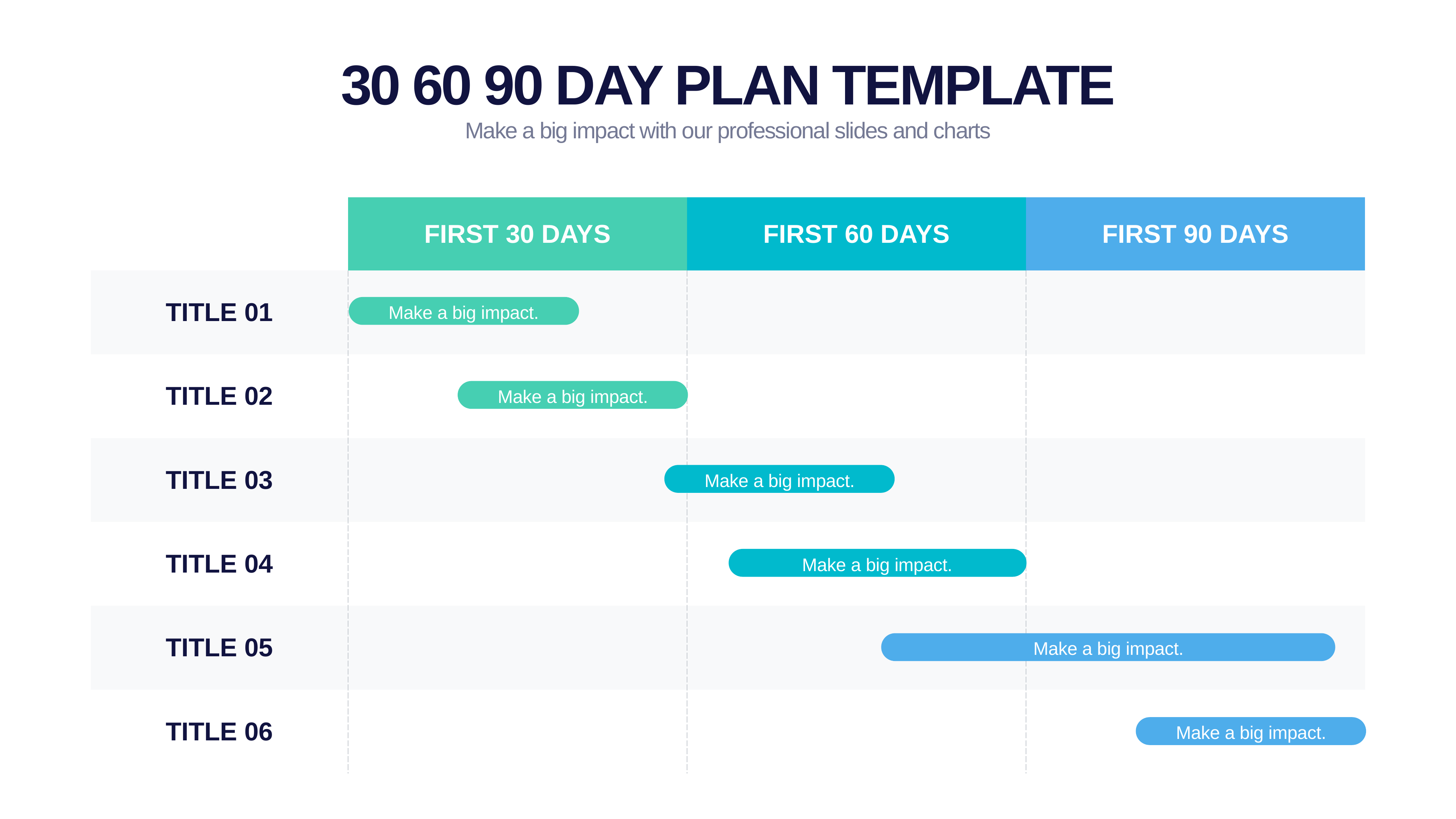

30 60 90 DAY PLAN TEMPLATE
Make a big impact with our professional slides and charts
|  | FIRST 30 DAYS | FIRST 60 DAYS | FIRST 90 DAYS |
| --- | --- | --- | --- |
| TITLE 01 |  |  |  |
| TITLE 02 |  |  |  |
| TITLE 03 |  |  |  |
| TITLE 04 |  |  |  |
| TITLE 05 |  |  |  |
| TITLE 06 |  |  |  |
Make a big impact.

Make a big impact.

Make a big impact.

Make a big impact.

Make a big impact.

Make a big impact.